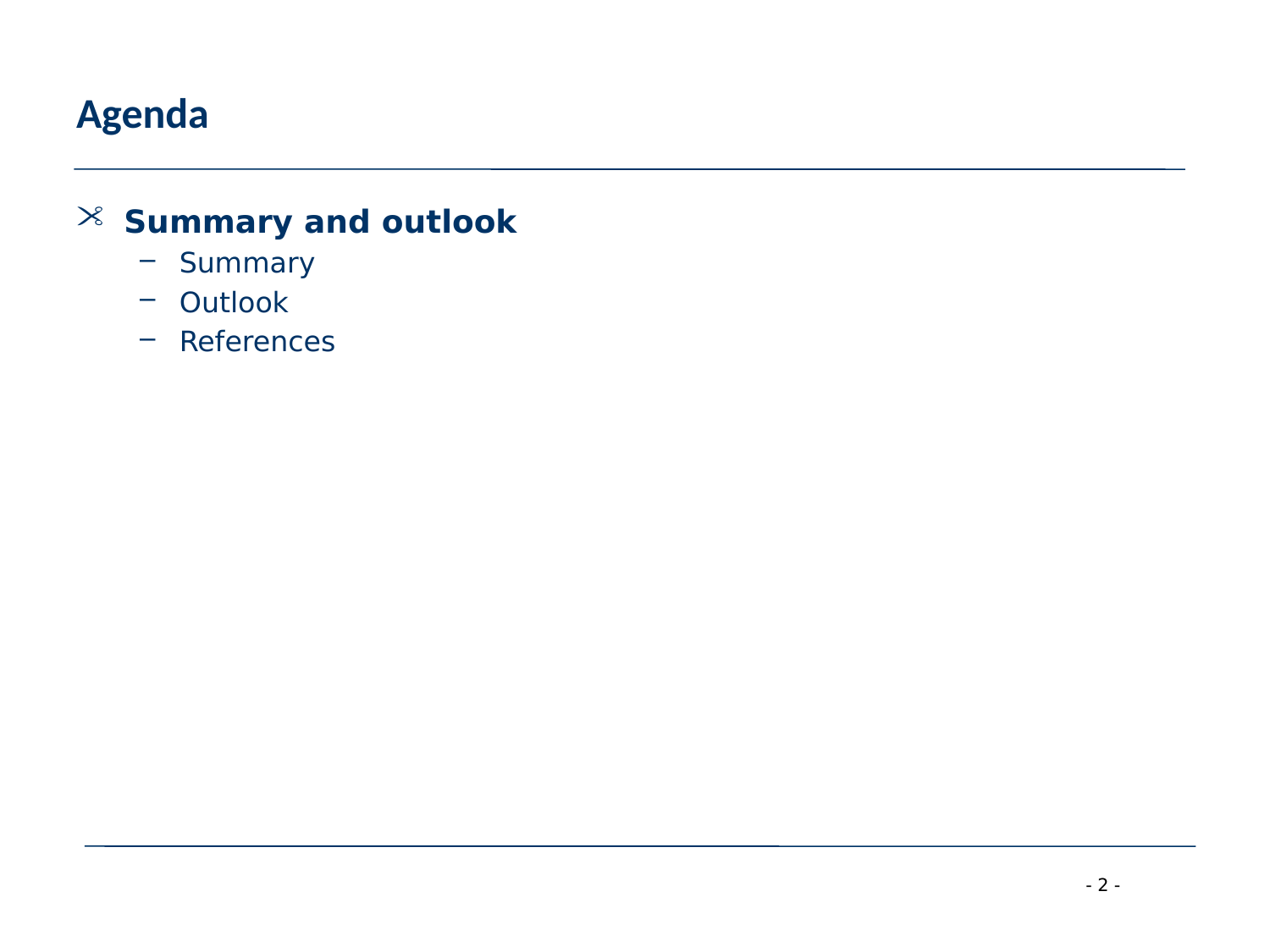

# Agenda
Summary and outlook
Summary
Outlook
References